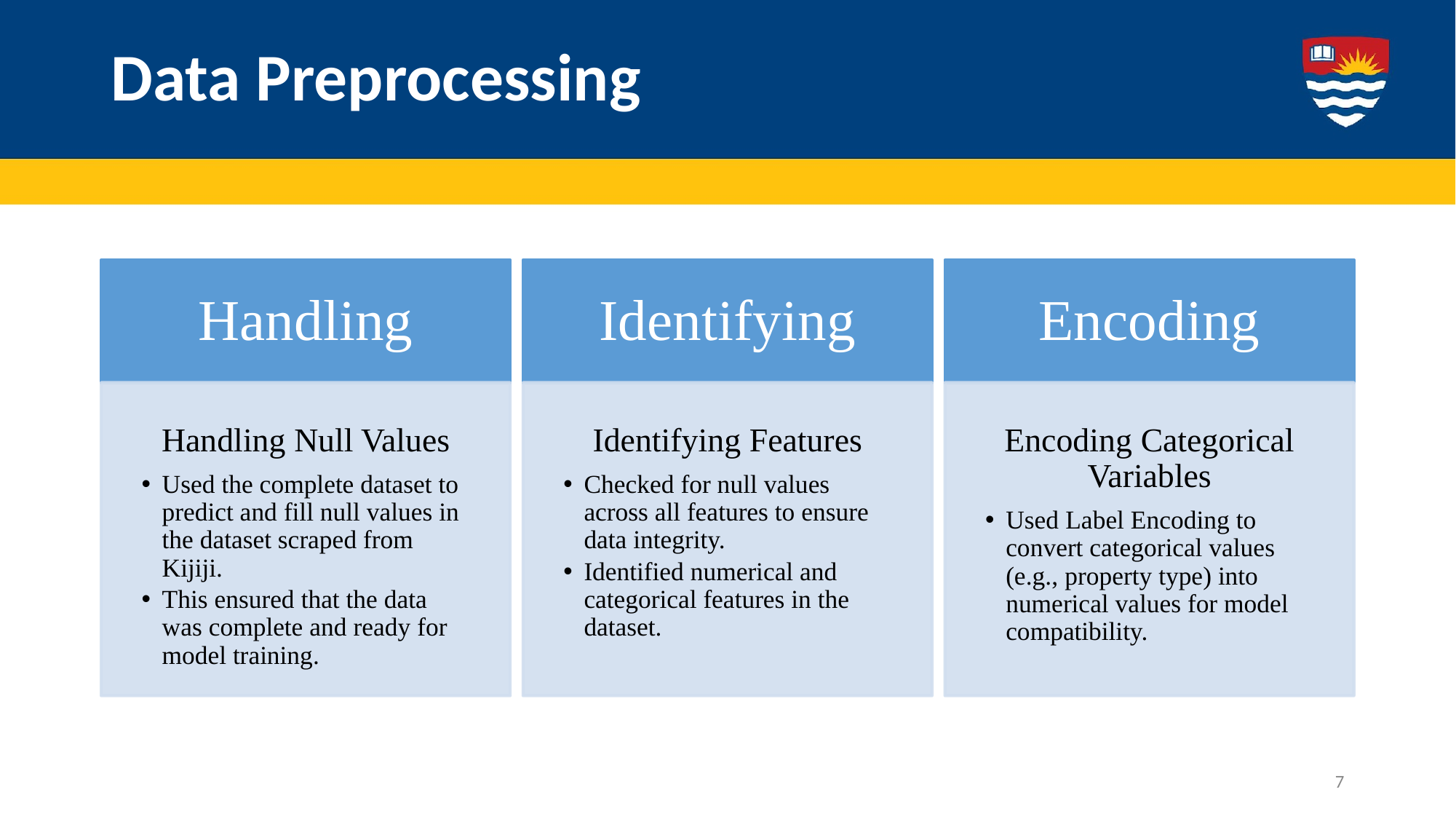

# Data Preprocessing
Handling
Handling Null Values
Used the complete dataset to predict and fill null values in the dataset scraped from Kijiji.
This ensured that the data was complete and ready for model training.
Identifying
Identifying Features
Checked for null values across all features to ensure data integrity.
Identified numerical and categorical features in the dataset.
Encoding
Encoding Categorical Variables
Used Label Encoding to convert categorical values (e.g., property type) into numerical values for model compatibility.
7